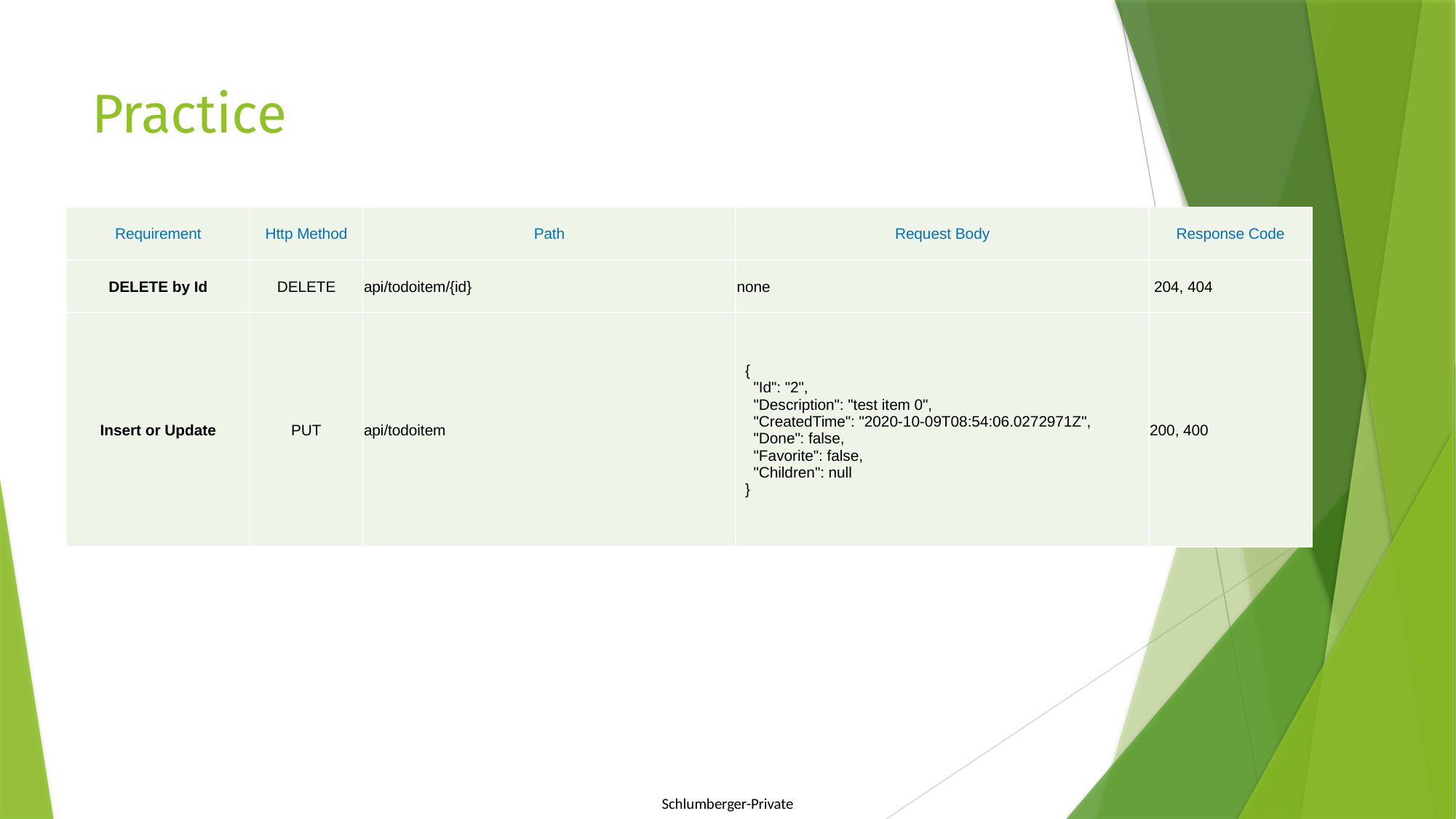

# Practice
| Requirement | Http Method | Path | Request Body | Response Code |
| --- | --- | --- | --- | --- |
| DELETE by Id | DELETE | api/todoitem/{id} | none | 204, 404 |
| Insert or Update | PUT | api/todoitem | { "Id": "2", "Description": "test item 0", "CreatedTime": "2020-10-09T08:54:06.0272971Z", "Done": false, "Favorite": false, "Children": null } | 200, 400 |